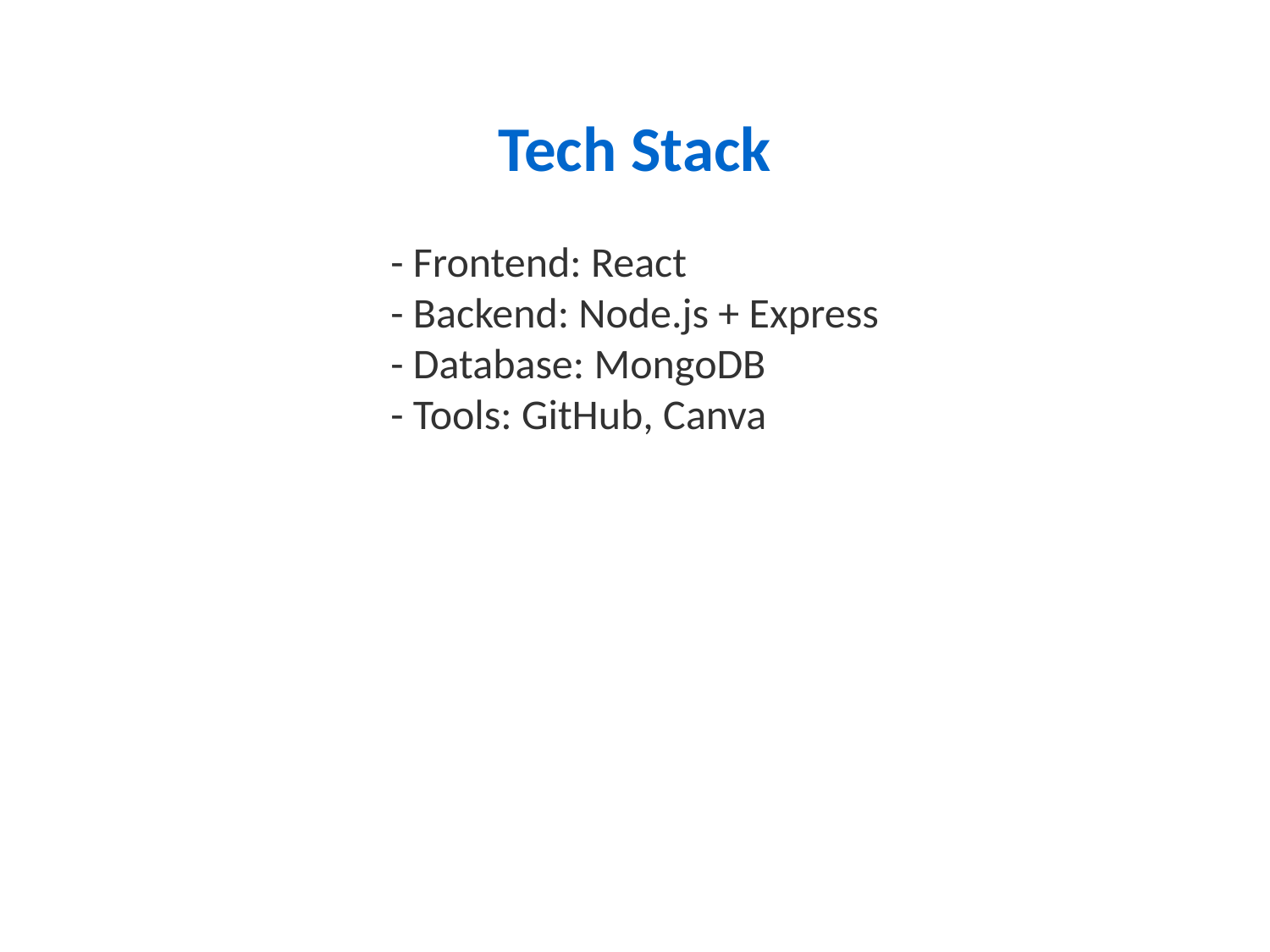

Tech Stack

- Frontend: React
- Backend: Node.js + Express
- Database: MongoDB
- Tools: GitHub, Canva